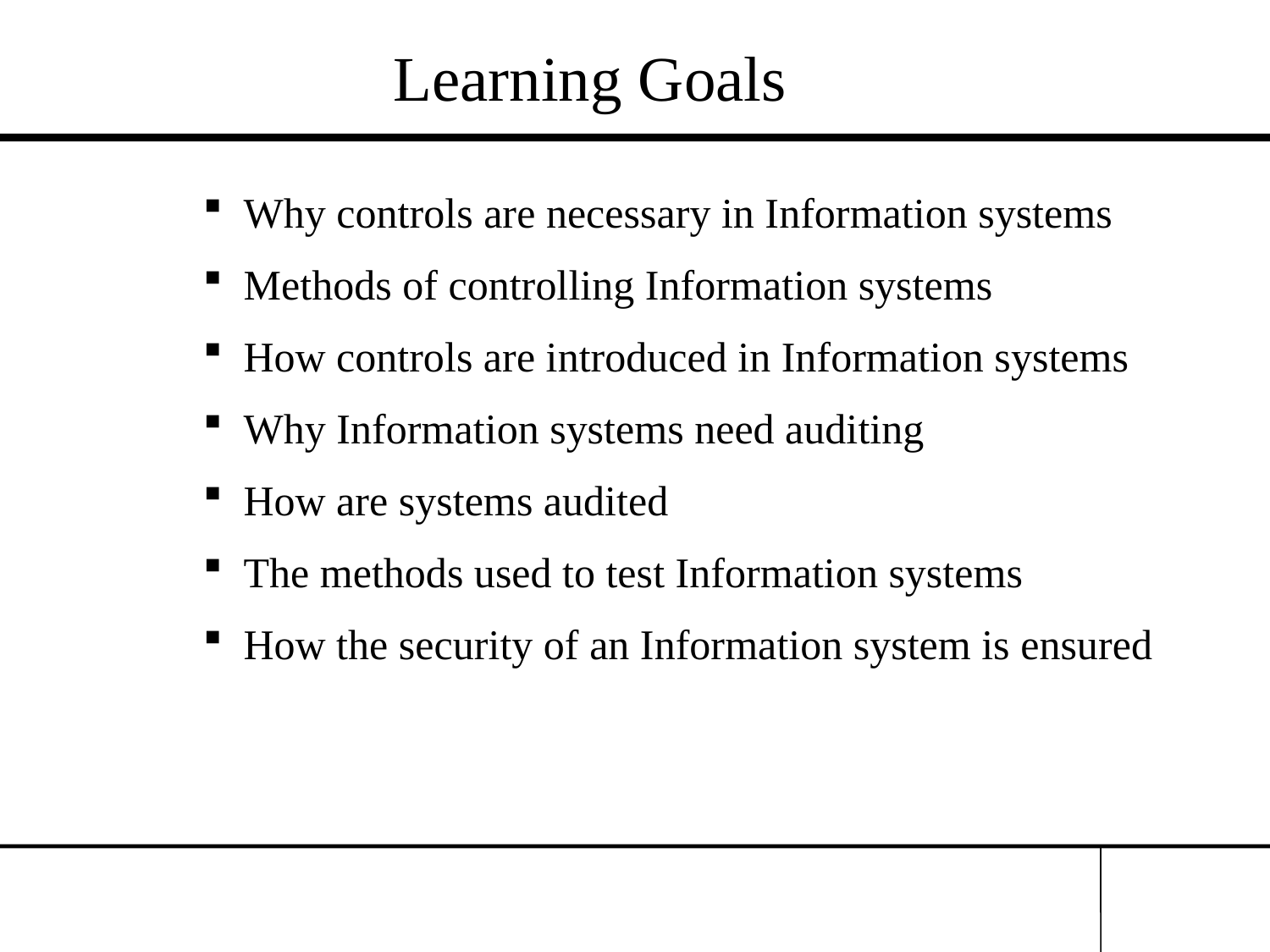

Learning Goals

 Why controls are necessary in Information systems
 Methods of controlling Information systems
 How controls are introduced in Information systems
 Why Information systems need auditing
 How are systems audited
 The methods used to test Information systems
 How the security of an Information system is ensured